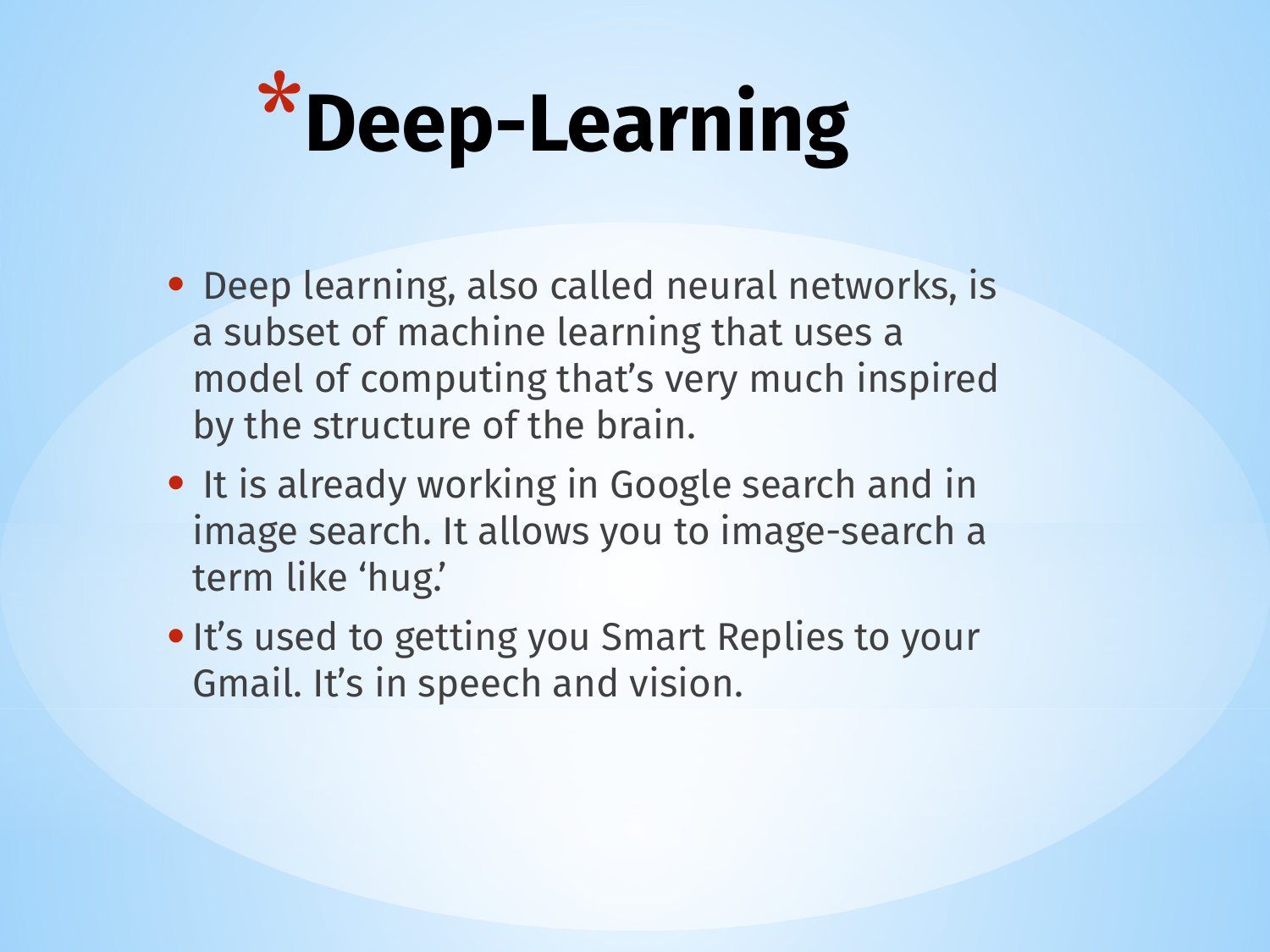

# Deep-Learning
 Deep learning, also called neural networks, is a subset of machine learning that uses a model of computing that’s very much inspired by the structure of the brain.
 It is already working in Google search and in image search. It allows you to image-search a term like ‘hug.’
It’s used to getting you Smart Replies to your Gmail. It’s in speech and vision.